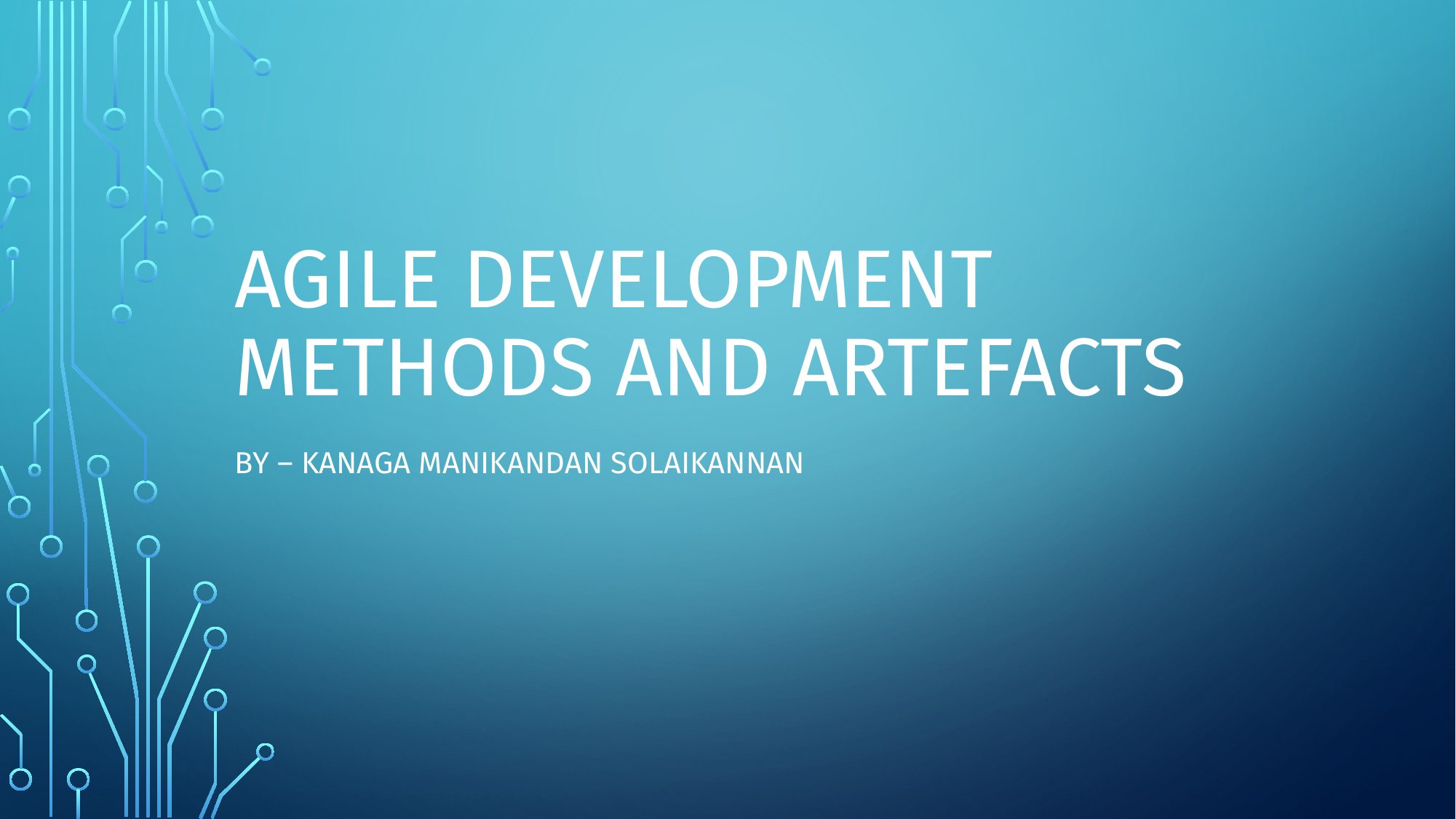

# AGILE DEVELOPMENT METHODS AND ARTEFACTS
By – Kanaga Manikandan Solaikannan